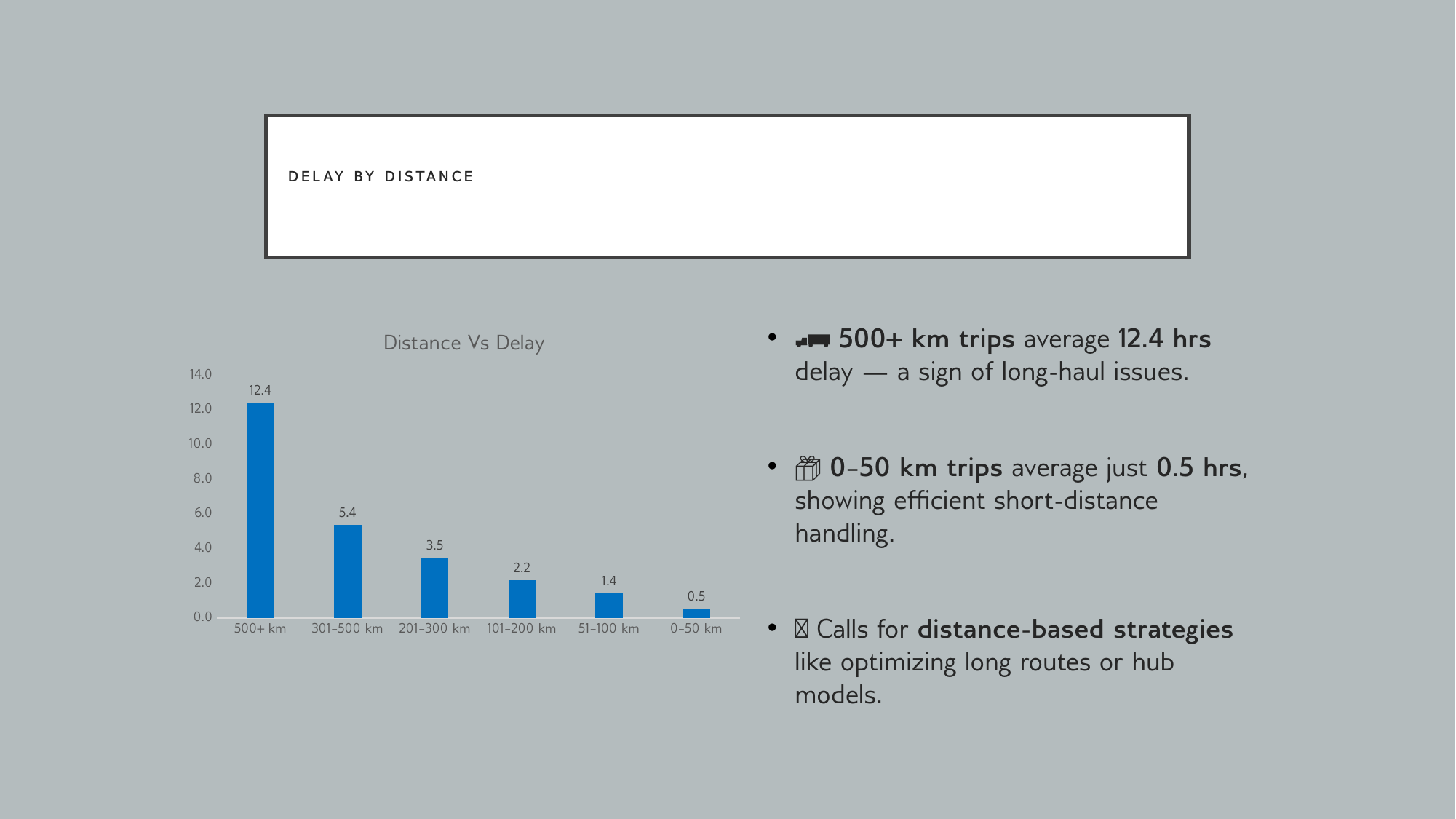

# Delay by Distance

🚛 500+ km trips average 12.4 hrs delay — a sign of long-haul issues.

📦 0–50 km trips average just 0.5 hrs, showing efficient short-distance handling.

🧭 Calls for distance-based strategies like optimizing long routes or hub models.

### Chart: Distance Vs Delay

| Category | Total |
|---|---|
| 500+ km | 12.413838383838304 |
| 301–500 km | 5.365837651122616 |
| 201–300 km | 3.4827731092436918 |
| 101–200 km | 2.203660632095742 |
| 51–100 km | 1.4269727510265044 |
| 0–50 km | 0.5478822196495198 |